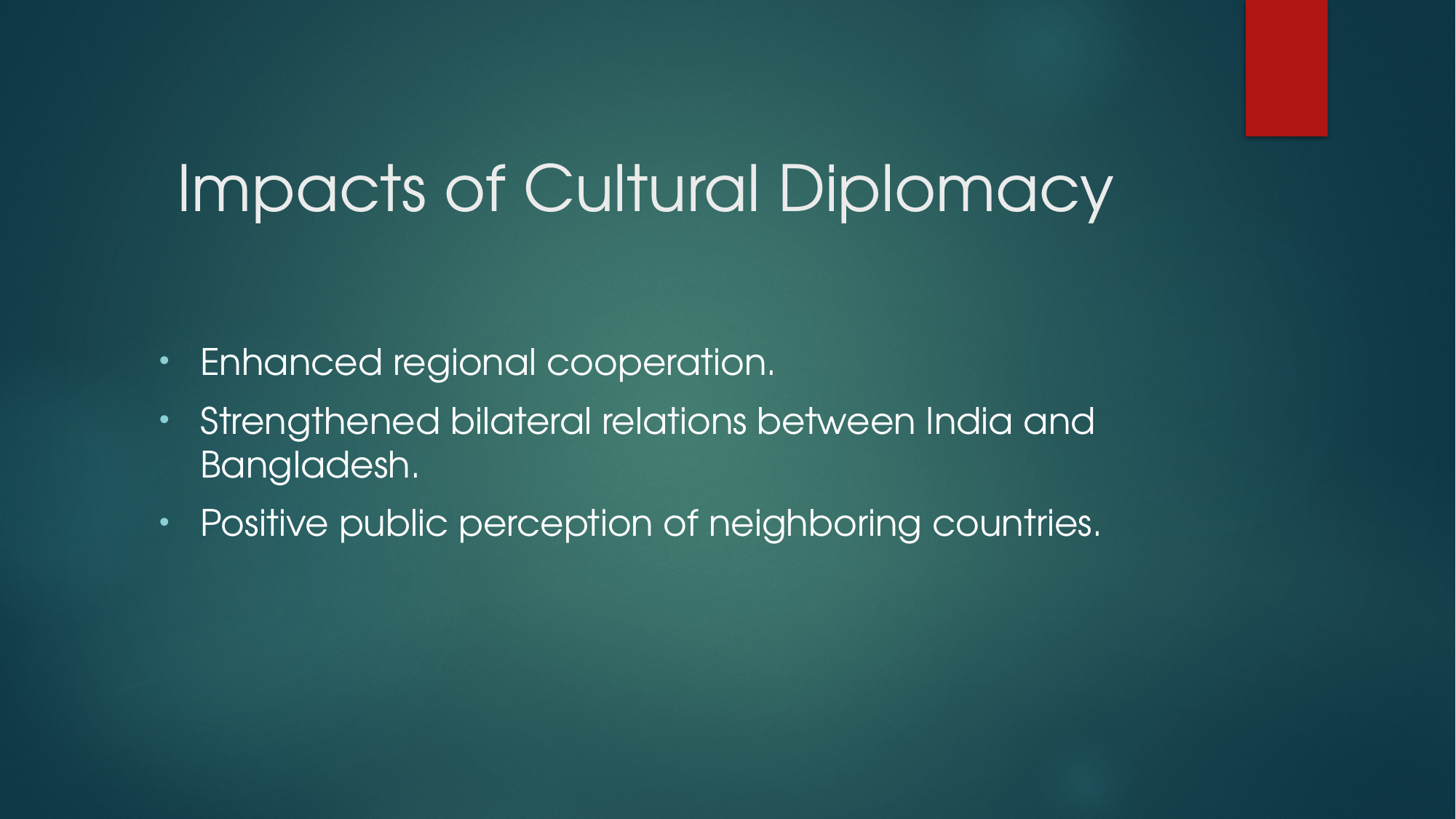

# Impacts of Cultural Diplomacy
Enhanced regional cooperation.
Strengthened bilateral relations between India and Bangladesh.
Positive public perception of neighboring countries.